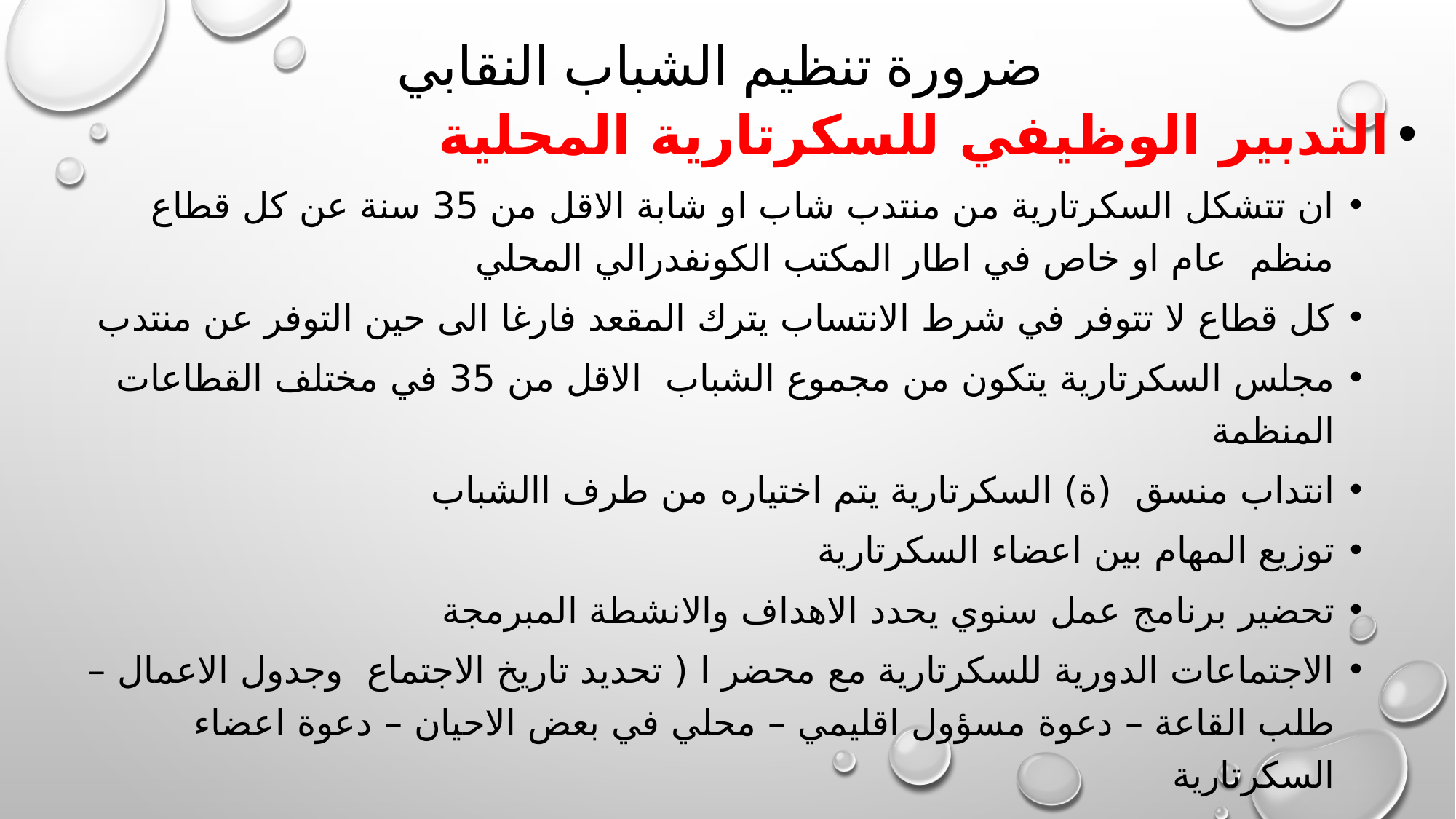

# ضرورة تنظيم الشباب النقابي
التدبير الوظيفي للسكرتارية المحلية
ان تتشكل السكرتارية من منتدب شاب او شابة الاقل من 35 سنة عن كل قطاع منظم  عام او خاص في اطار المكتب الكونفدرالي المحلي
كل قطاع لا تتوفر في شرط الانتساب يترك المقعد فارغا الى حين التوفر عن منتدب
مجلس السكرتارية يتكون من مجموع الشباب  الاقل من 35 في مختلف القطاعات المنظمة
انتداب منسق  (ة) السكرتارية يتم اختياره من طرف االشباب
توزيع المهام بين اعضاء السكرتارية
تحضير برنامج عمل سنوي يحدد الاهداف والانشطة المبرمجة
الاجتماعات الدورية للسكرتارية مع محضر ا ( تحديد تاريخ الاجتماع  وجدول الاعمال – طلب القاعة – دعوة مسؤول اقليمي – محلي في بعض الاحيان – دعوة اعضاء السكرتارية
التنسيق الكامل مع المكتب الكونفدرالي المحلي – الاستفادة من تجاربهم الميدانية
التنسيق الكامل مع السكرتارية الكونفدرالي للشباب